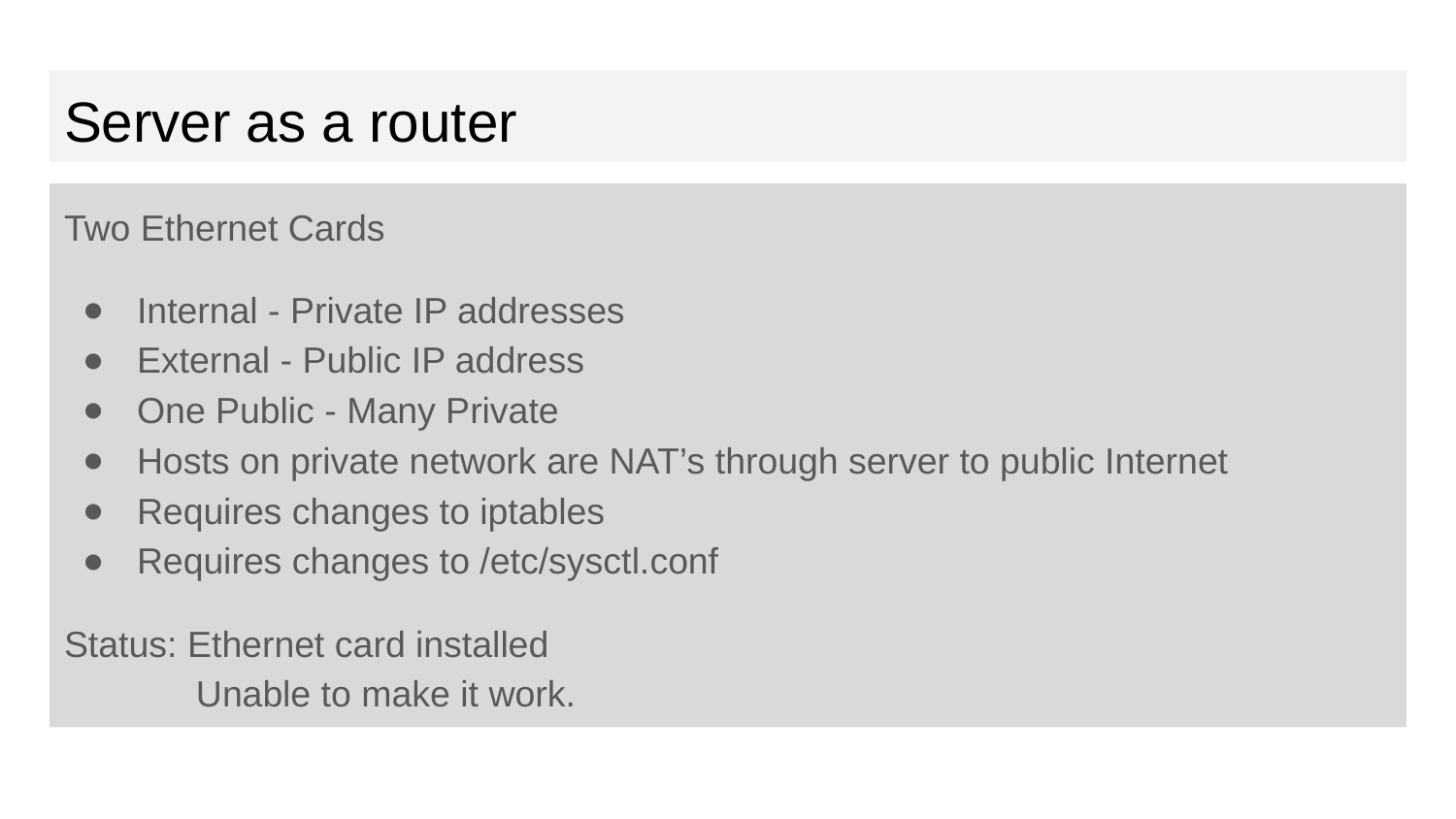

# Server as a router
Two Ethernet Cards
Internal - Private IP addresses
External - Public IP address
One Public - Many Private
Hosts on private network are NAT’s through server to public Internet
Requires changes to iptables
Requires changes to /etc/sysctl.conf
Status: Ethernet card installed
             Unable to make it work.